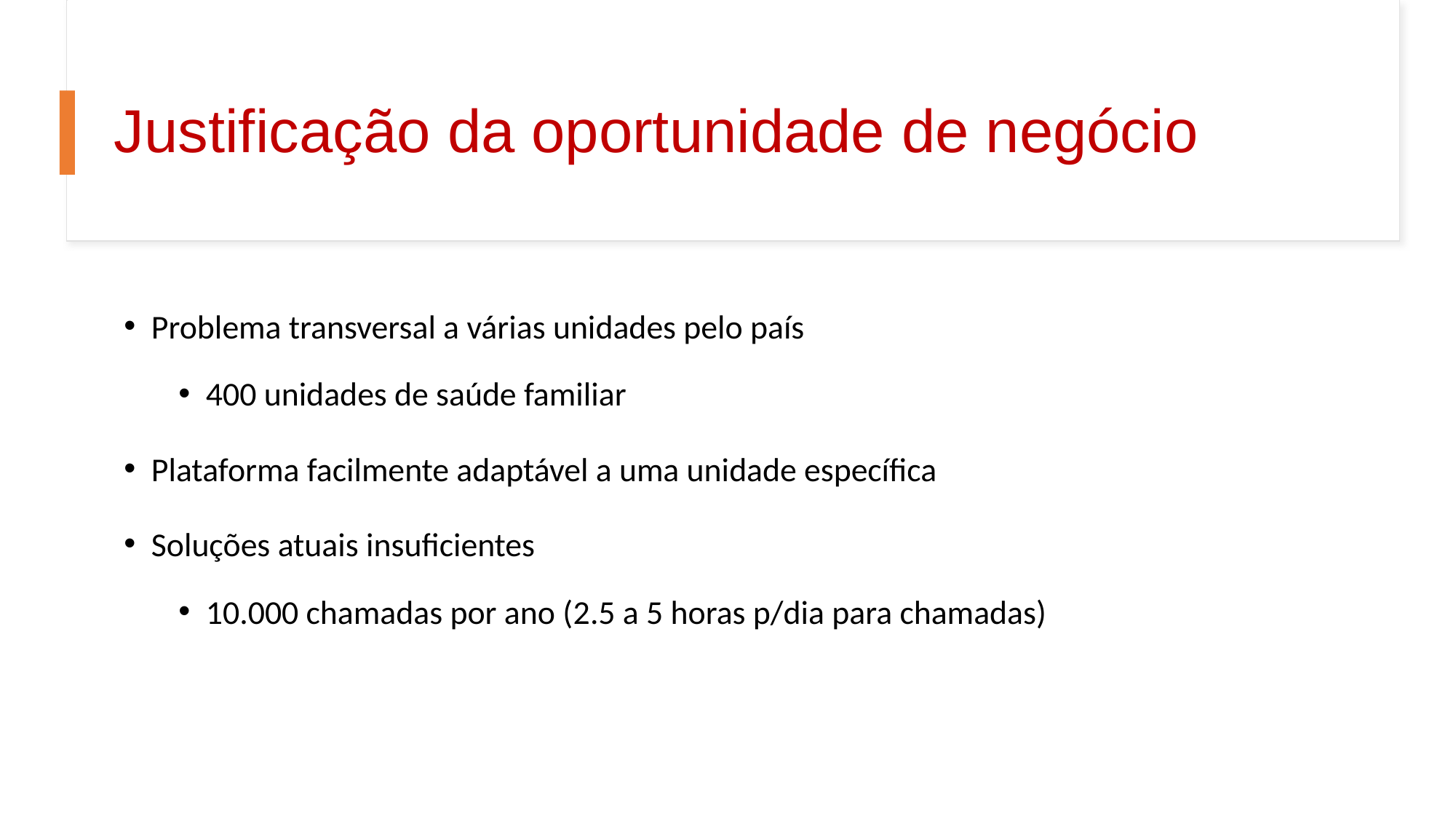

# Justificação da oportunidade de negócio

Problema transversal a várias unidades pelo país
400 unidades de saúde familiar
Plataforma facilmente adaptável a uma unidade específica
Soluções atuais insuficientes
10.000 chamadas por ano (2.5 a 5 horas p/dia para chamadas)

2